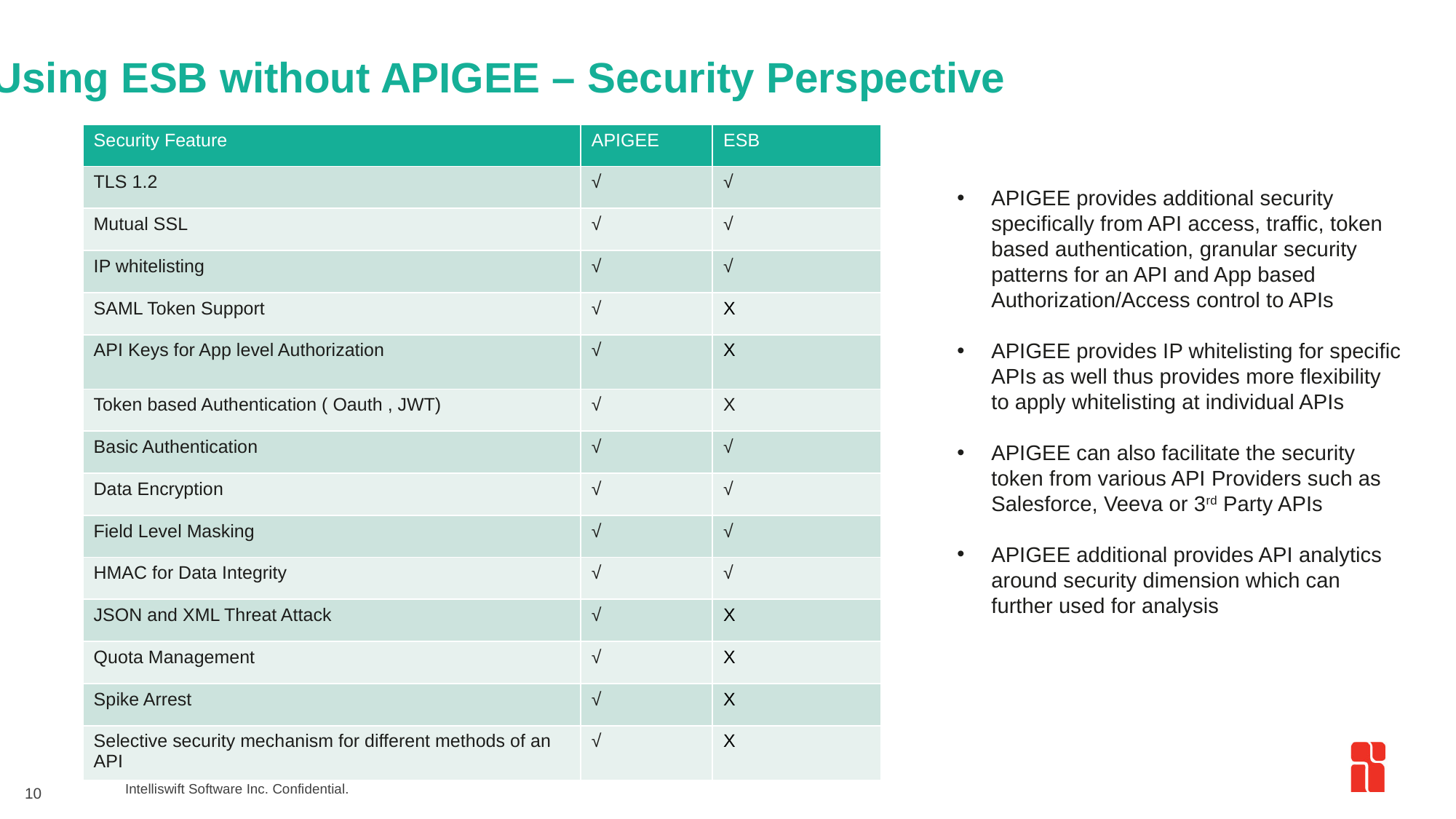

Using ESB without APIGEE – Security Perspective
| Security Feature | APIGEE | ESB |
| --- | --- | --- |
| TLS 1.2 | √ | √ |
| Mutual SSL | √ | √ |
| IP whitelisting | √ | √ |
| SAML Token Support | √ | X |
| API Keys for App level Authorization | √ | X |
| Token based Authentication ( Oauth , JWT) | √ | X |
| Basic Authentication | √ | √ |
| Data Encryption | √ | √ |
| Field Level Masking | √ | √ |
| HMAC for Data Integrity | √ | √ |
| JSON and XML Threat Attack | √ | X |
| Quota Management | √ | X |
| Spike Arrest | √ | X |
| Selective security mechanism for different methods of an API | √ | X |
APIGEE provides additional security specifically from API access, traffic, token based authentication, granular security patterns for an API and App based Authorization/Access control to APIs

APIGEE provides IP whitelisting for specific APIs as well thus provides more flexibility to apply whitelisting at individual APIs

APIGEE can also facilitate the security token from various API Providers such as Salesforce, Veeva or 3rd Party APIs

APIGEE additional provides API analytics around security dimension which can further used for analysis